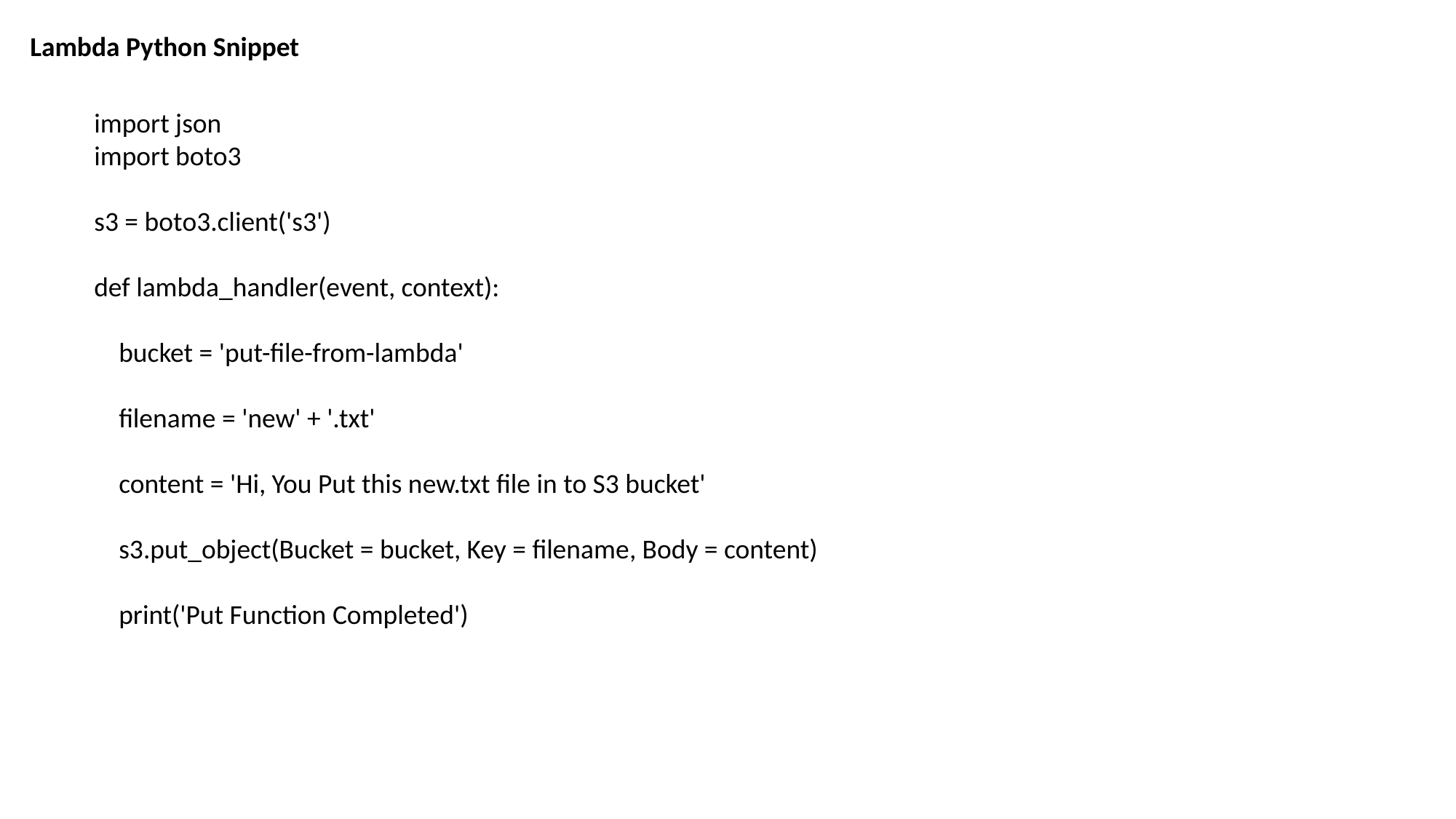

Lambda Python Snippet
import json
import boto3

s3 = boto3.client('s3')

def lambda_handler(event, context):

    bucket = 'put-file-from-lambda'

    filename = 'new' + '.txt'

    content = 'Hi, You Put this new.txt file in to S3 bucket'

    s3.put_object(Bucket = bucket, Key = filename, Body = content)

    print('Put Function Completed')